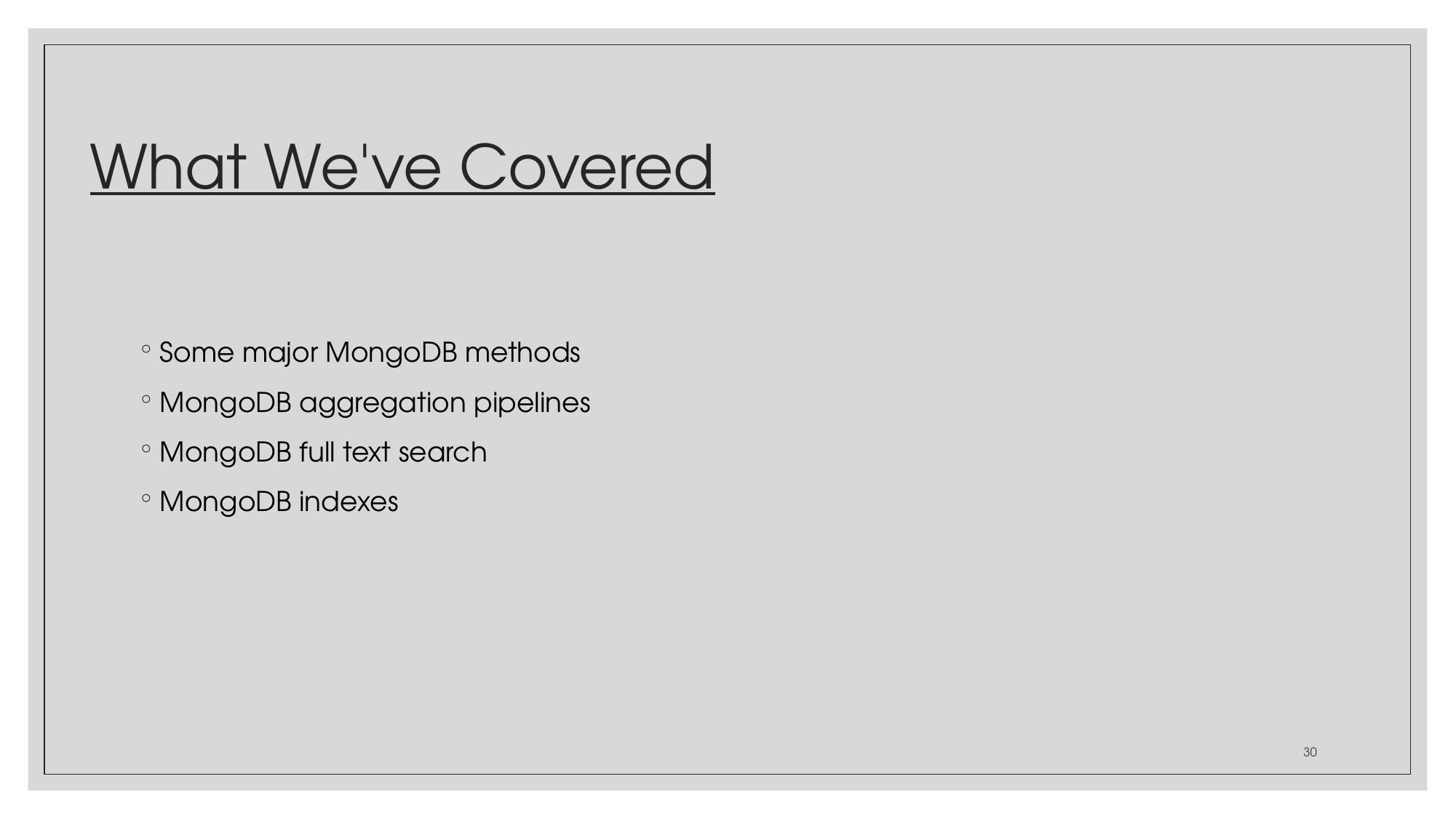

# What We've Covered
Some major MongoDB methods
MongoDB aggregation pipelines
MongoDB full text search
MongoDB indexes

30